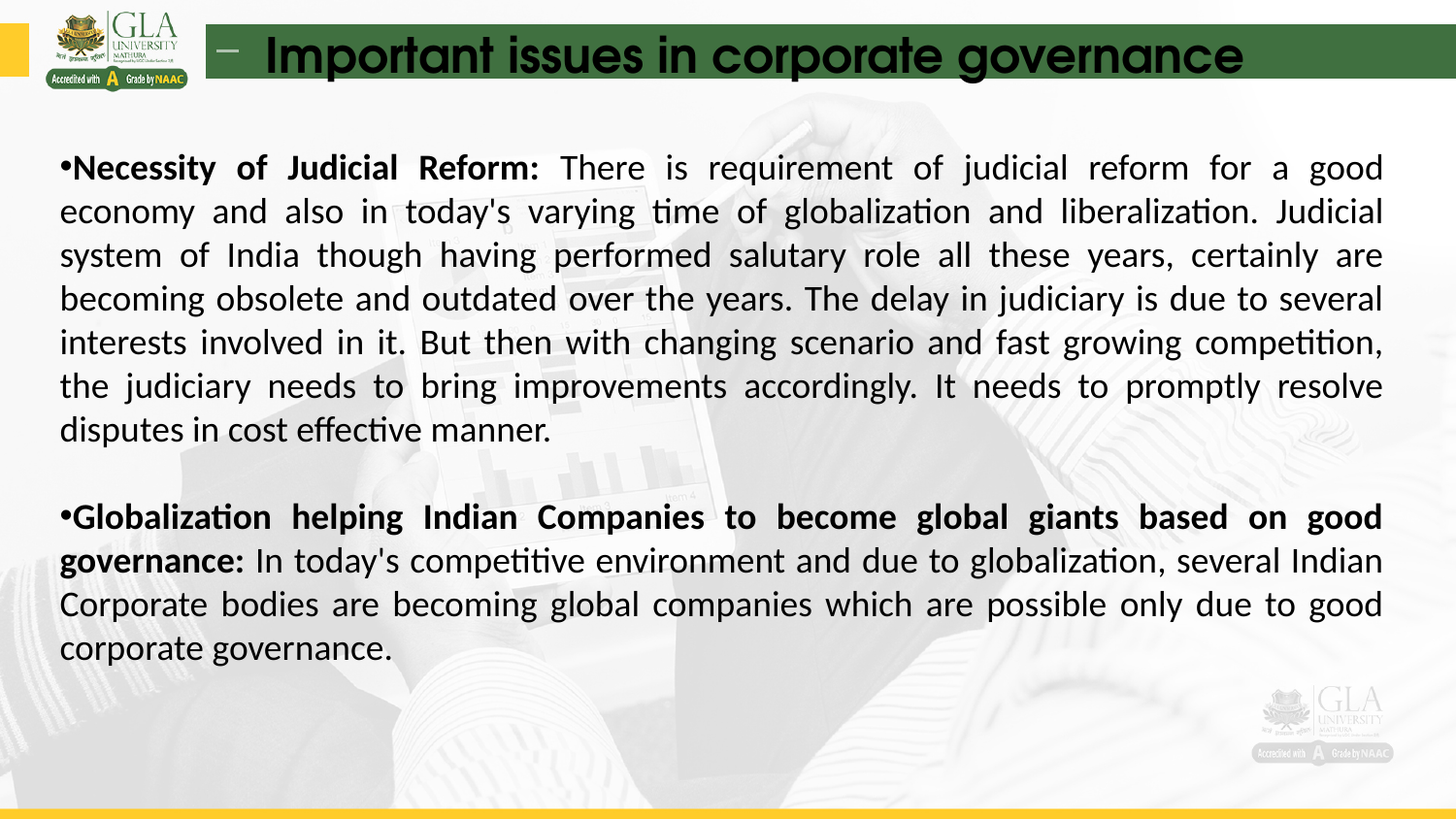

Important issues in corporate governance
Necessity of Judicial Reform: There is requirement of judicial reform for a good economy and also in today's varying time of globalization and liberalization. Judicial system of India though having performed salutary role all these years, certainly are becoming obsolete and outdated over the years. The delay in judiciary is due to several interests involved in it. But then with changing scenario and fast growing competition, the judiciary needs to bring improvements accordingly. It needs to promptly resolve disputes in cost effective manner.

Globalization helping Indian Companies to become global giants based on good governance: In today's competitive environment and due to globalization, several Indian Corporate bodies are becoming global companies which are possible only due to good corporate governance.